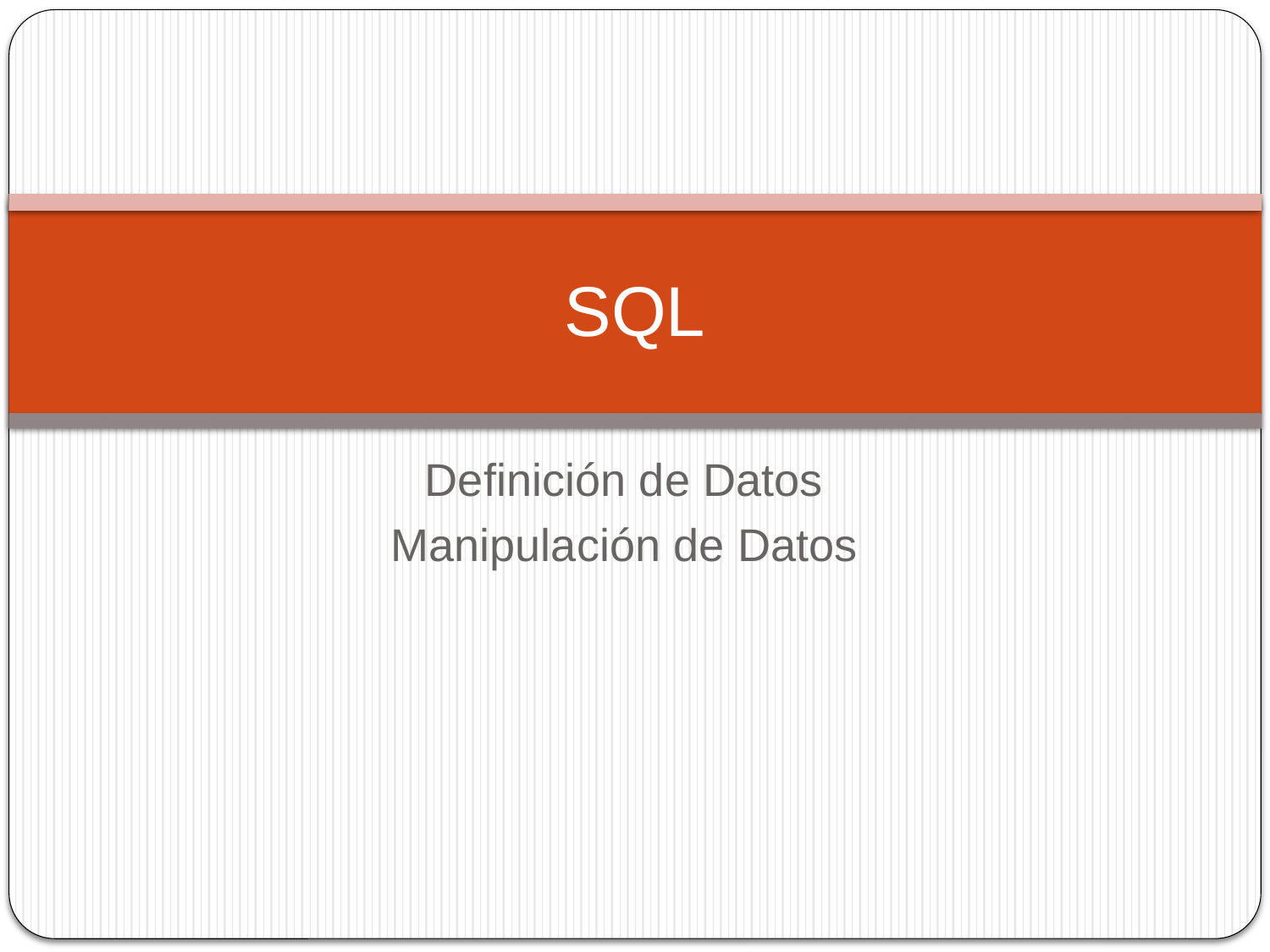

# SQL
Definición de Datos
Manipulación de Datos